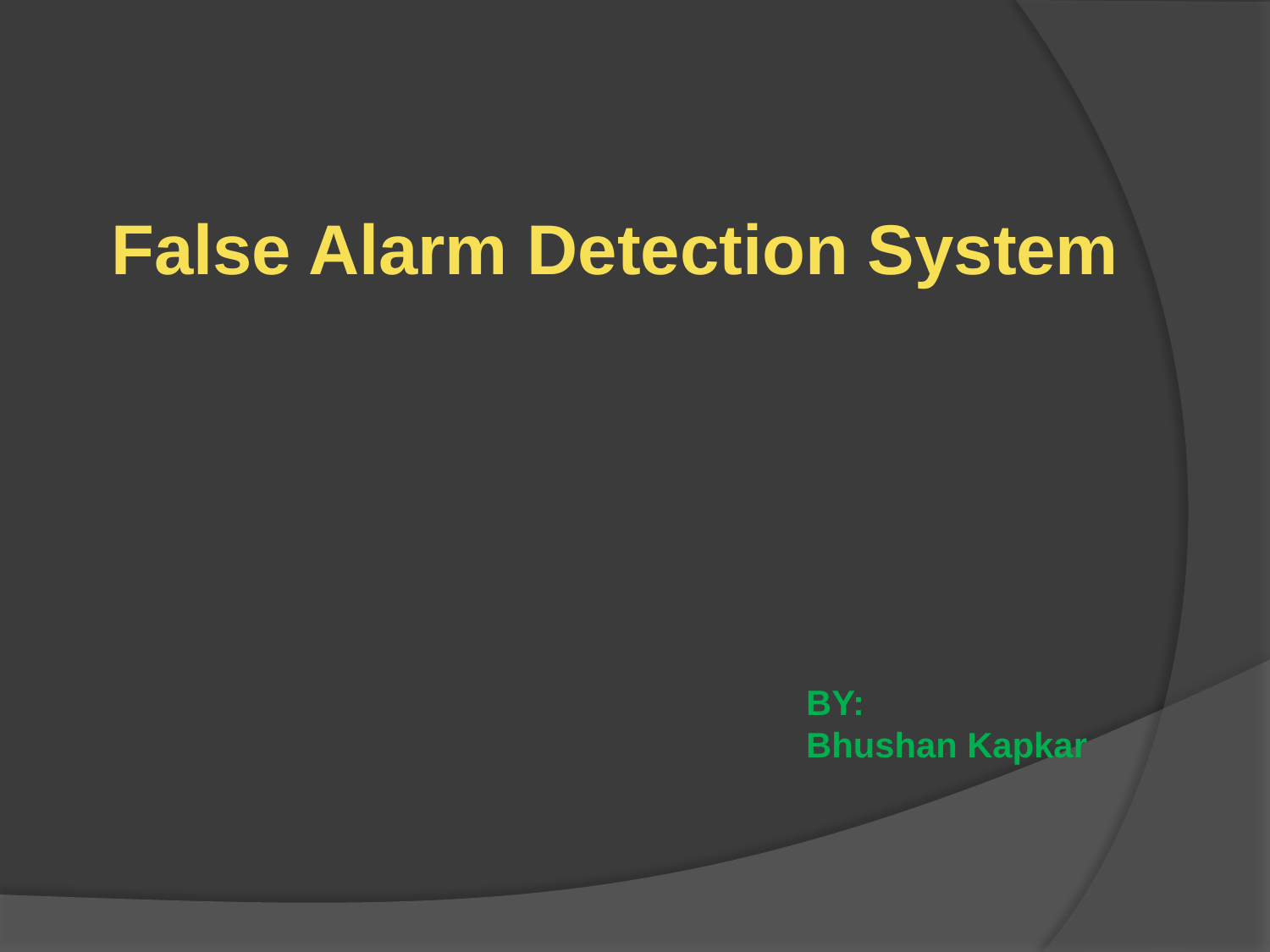

False Alarm Detection System
 BY:
 Bhushan Kapkar